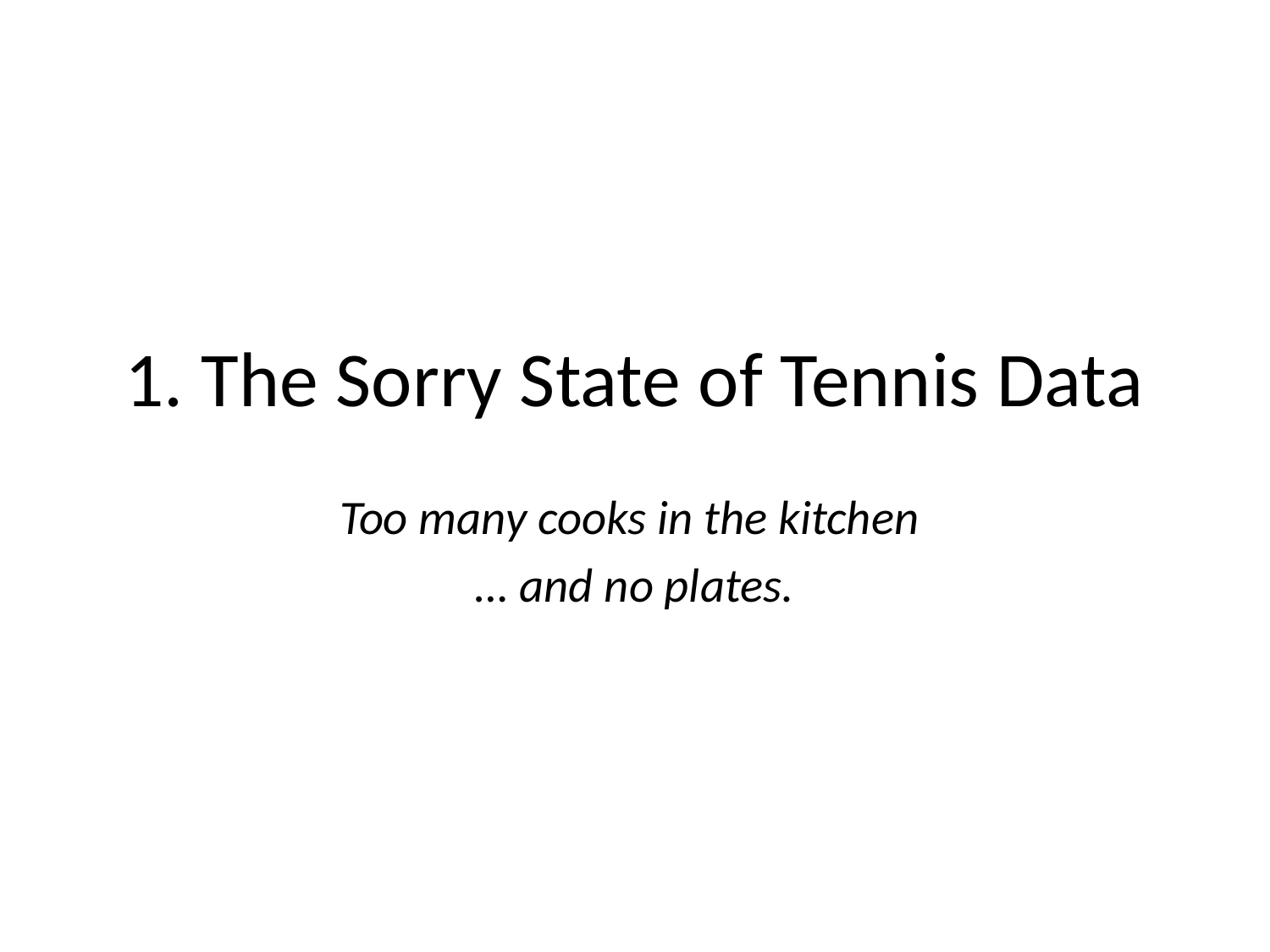

# 1. The Sorry State of Tennis Data
Too many cooks in the kitchen
… and no plates.